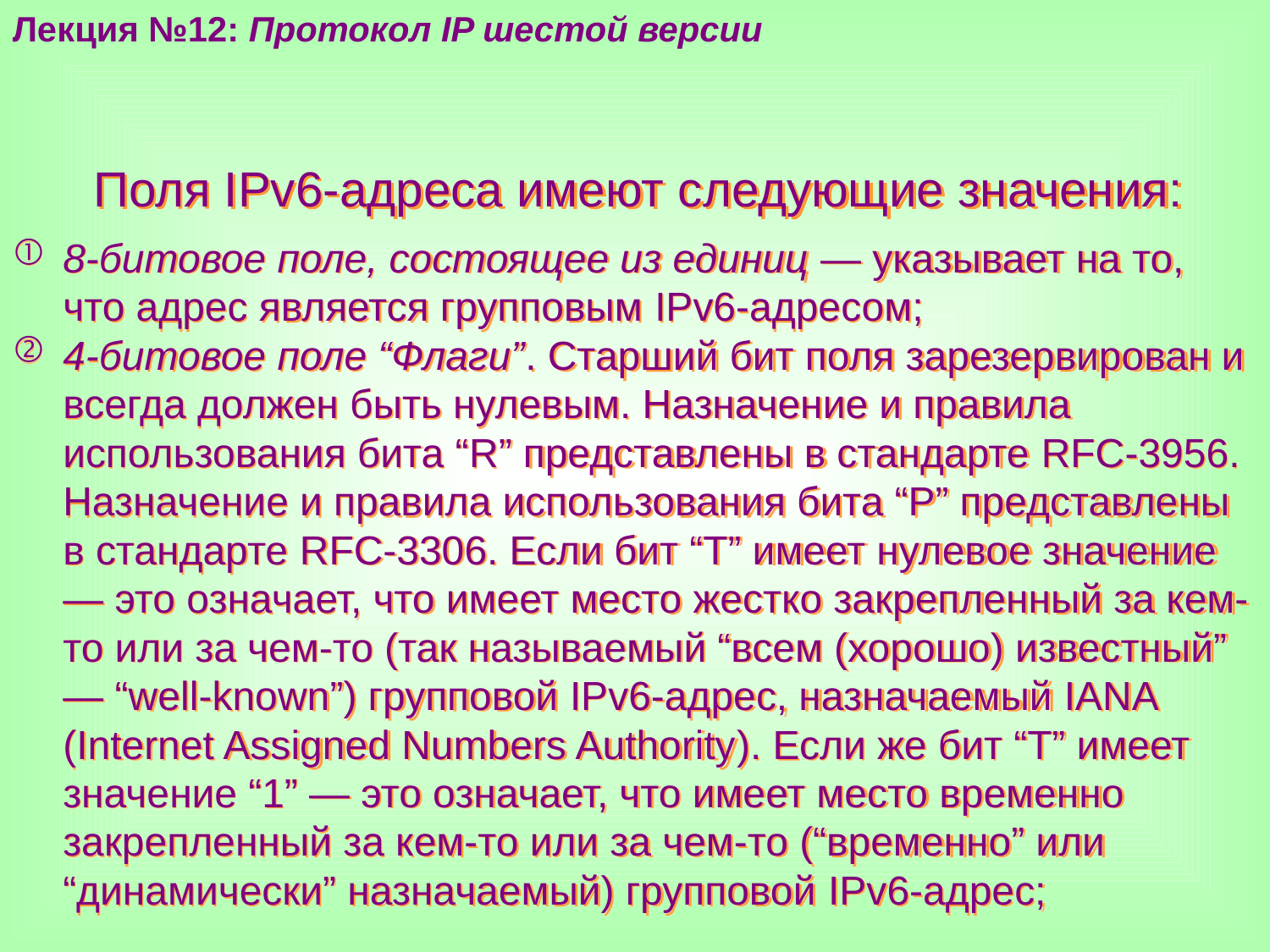

Лекция №12: Протокол IP шестой версии
Поля IPv6-адреса имеют следующие значения:
8-битовое поле, состоящее из единиц — указывает на то, что адрес является групповым IPv6-адресом;
4-битовое поле “Флаги”. Старший бит поля зарезервирован и всегда должен быть нулевым. Назначение и правила использования бита “R” представлены в стандарте RFC-3956. Назначение и правила использования бита “Р” представлены в стандарте RFC-3306. Если бит “Т” имеет нулевое значение — это означает, что имеет место жестко закрепленный за кем-то или за чем-то (так называемый “всем (хорошо) известный” — “well-known”) групповой IPv6-адрес, назначаемый IANA (Internet Assigned Numbers Authority). Если же бит “Т” имеет значение “1” — это означает, что имеет место временно закрепленный за кем-то или за чем-то (“временно” или “динамически” назначаемый) групповой IPv6-адрес;